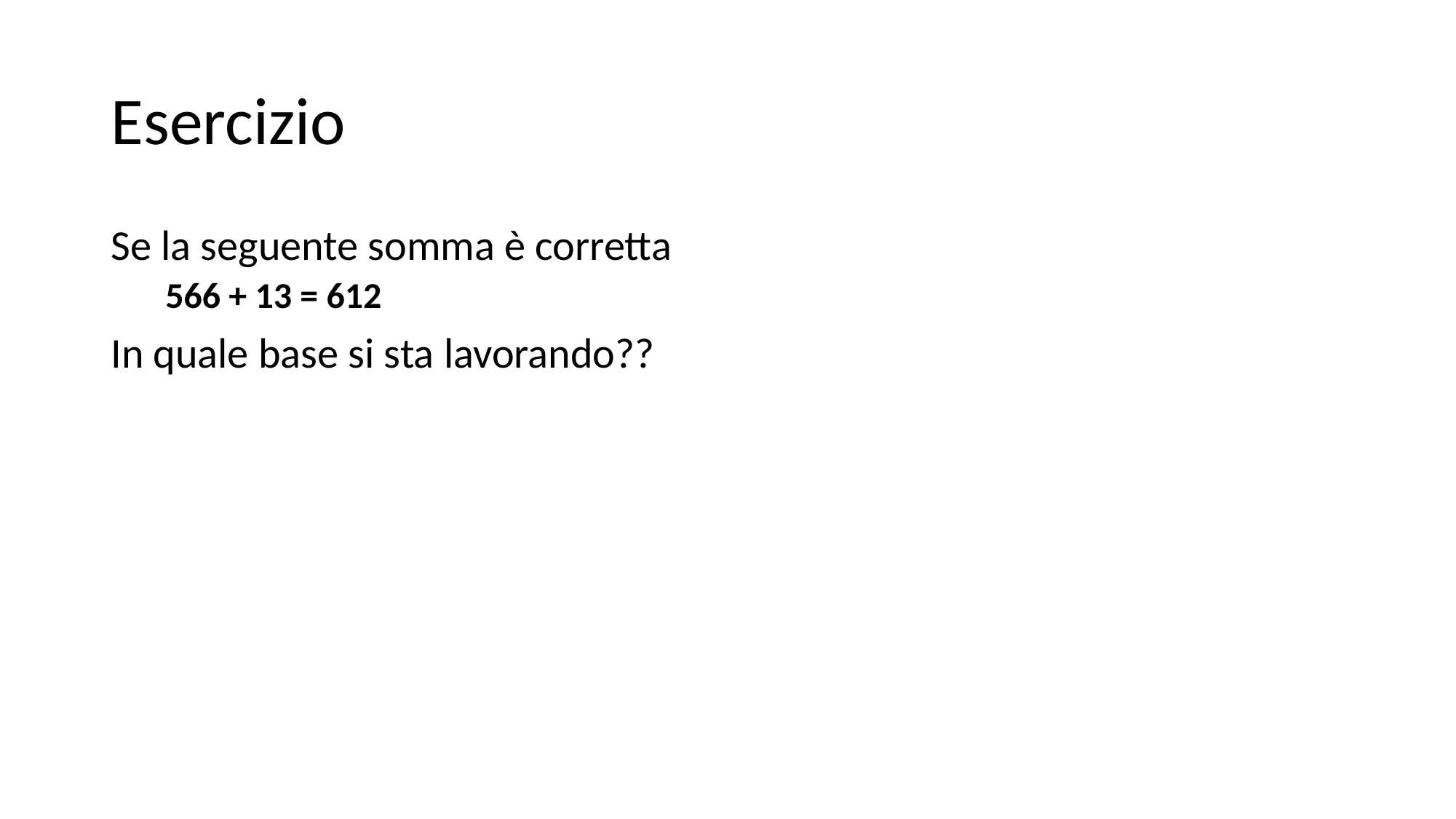

# Esercizio
Se la seguente somma è corretta
566 + 13 = 612
In quale base si sta lavorando??